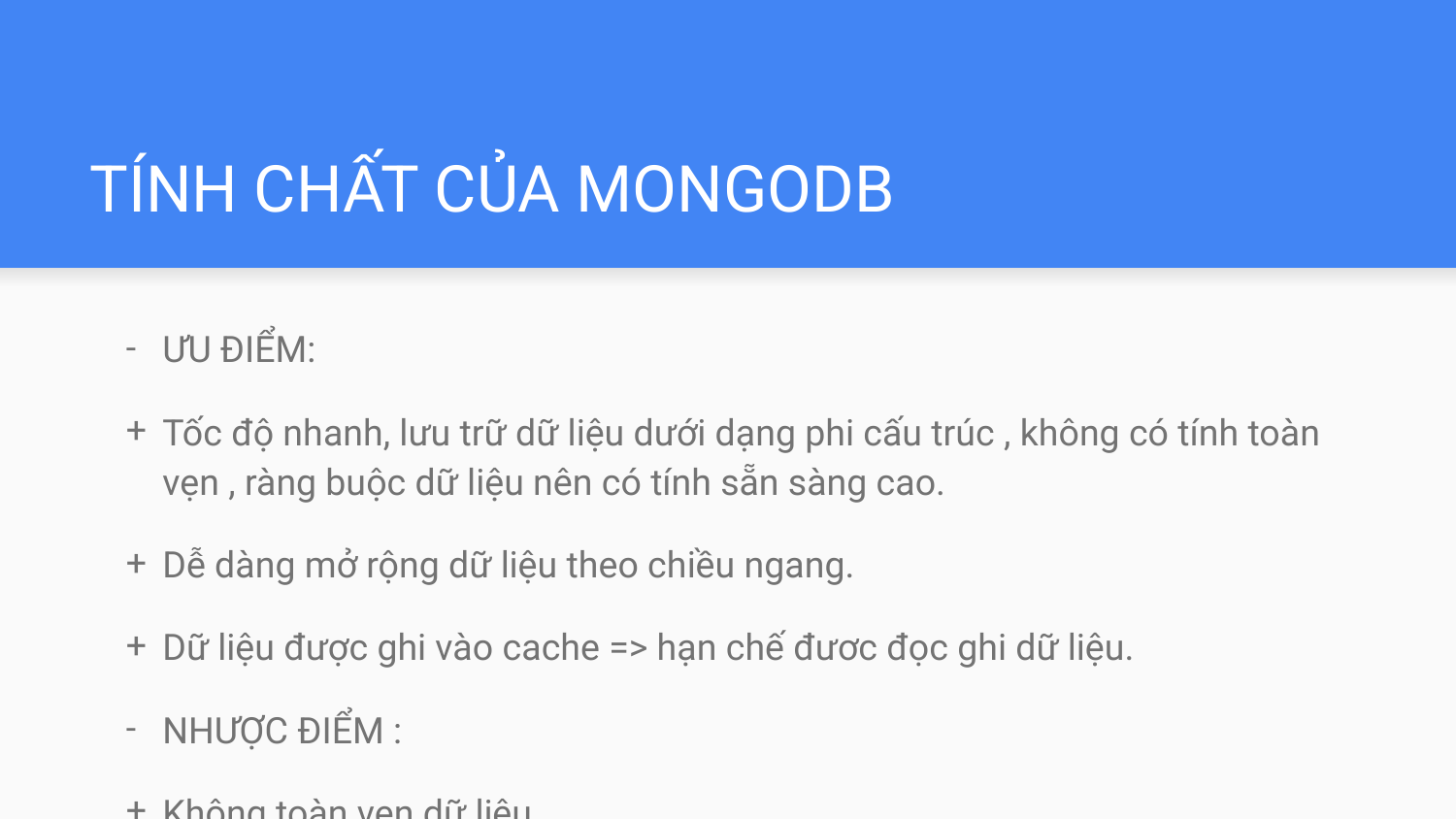

# TÍNH CHẤT CỦA MONGODB
ƯU ĐIỂM:
Tốc độ nhanh, lưu trữ dữ liệu dưới dạng phi cấu trúc , không có tính toàn vẹn , ràng buộc dữ liệu nên có tính sẵn sàng cao.
Dễ dàng mở rộng dữ liệu theo chiều ngang.
Dữ liệu được ghi vào cache => hạn chế đươc đọc ghi dữ liệu.
NHƯỢC ĐIỂM :
Không toàn vẹn dữ liệu .
Tốn tài nguyên hệ thống.